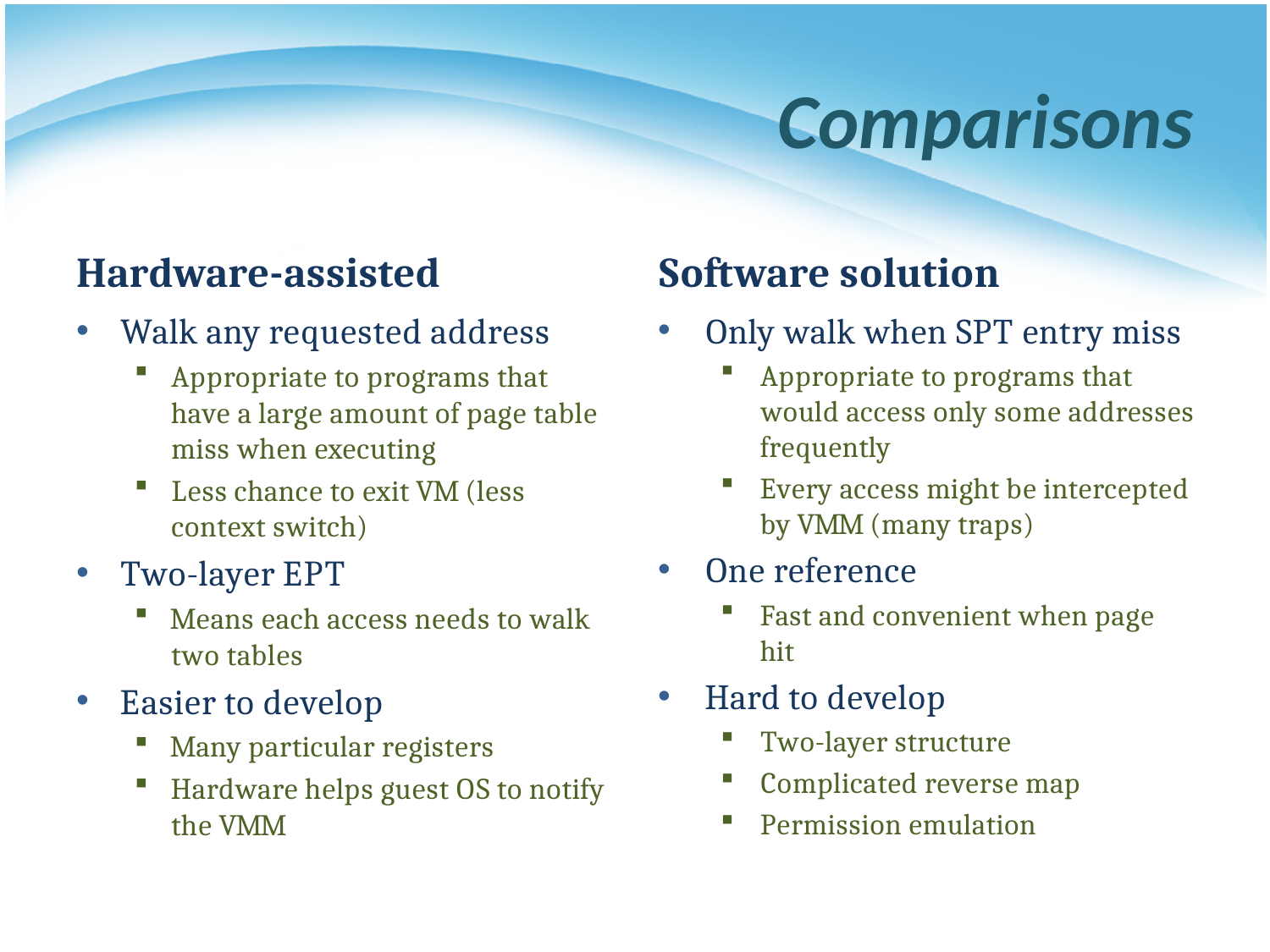

# Comparisons
Hardware-assisted
Software solution
Walk any requested address
Appropriate to programs that have a large amount of page table miss when executing
Less chance to exit VM (less context switch)
Two-layer EPT
Means each access needs to walk two tables
Easier to develop
Many particular registers
Hardware helps guest OS to notify the VMM

Only walk when SPT entry miss
Appropriate to programs that would access only some addresses frequently
Every access might be intercepted by VMM (many traps)
One reference
Fast and convenient when page hit
Hard to develop
Two-layer structure
Complicated reverse map
Permission emulation